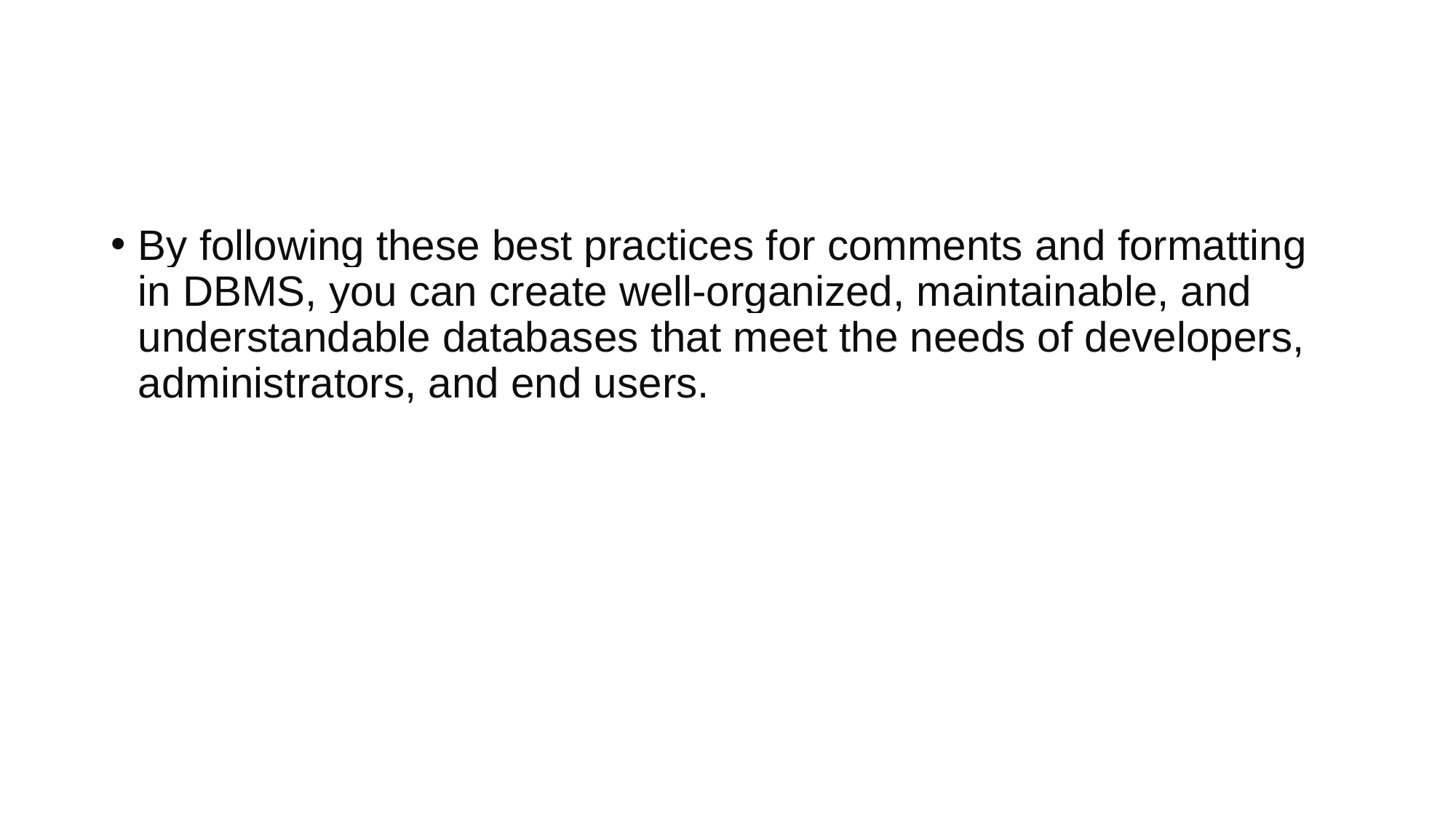

#
By following these best practices for comments and formatting in DBMS, you can create well-organized, maintainable, and understandable databases that meet the needs of developers, administrators, and end users.